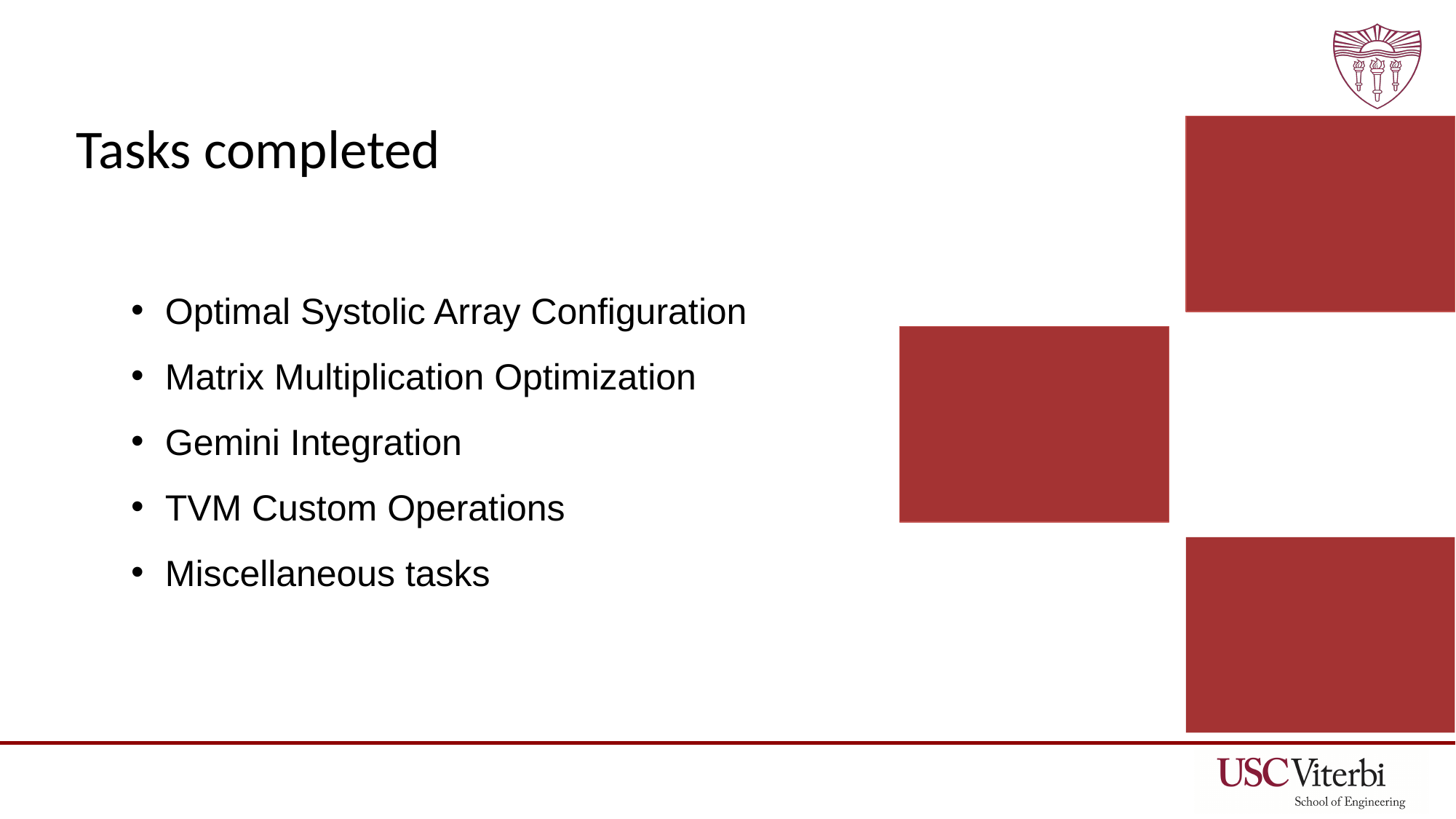

# Tasks completed
Optimal Systolic Array Configuration
Matrix Multiplication Optimization
Gemini Integration
TVM Custom Operations
Miscellaneous tasks